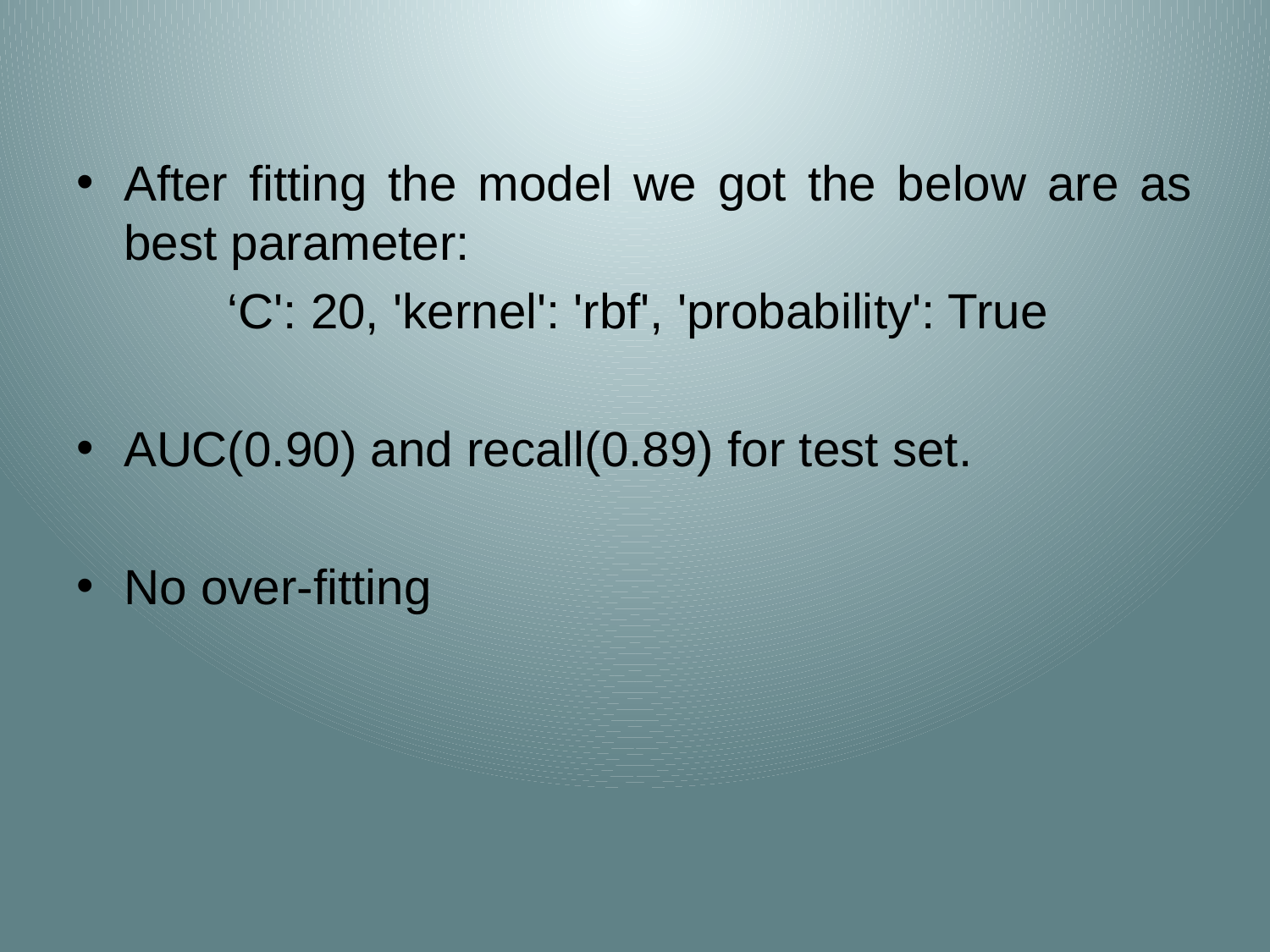

After fitting the model we got the below are as best parameter:
           ‘C': 20, 'kernel': 'rbf', 'probability': True

AUC(0.90) and recall(0.89) for test set.

No over-fitting